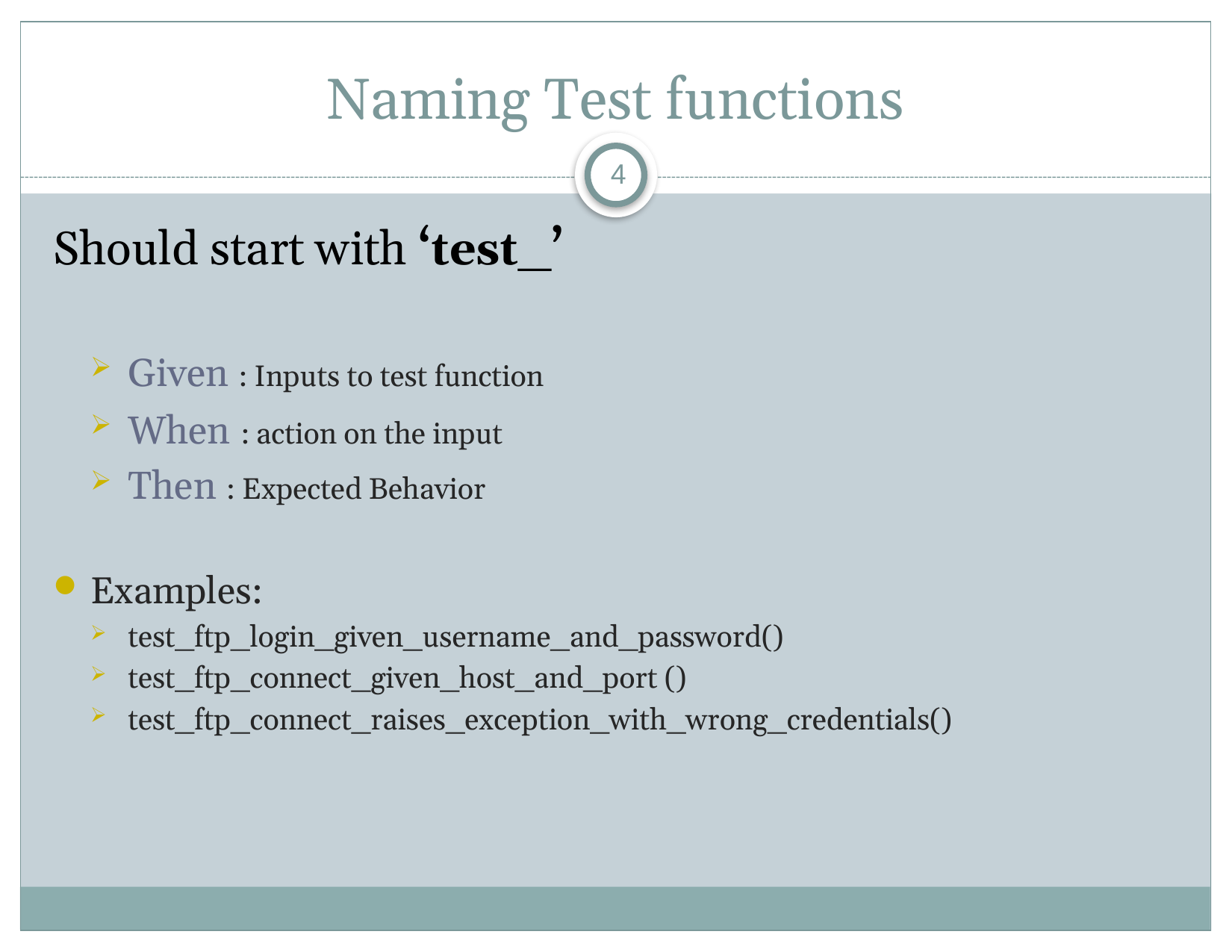

# Naming Test functions
4
Should start with ‘test_’

Given : Inputs to test function
When : action on the input
Then : Expected Behavior

Examples:
test_ftp_login_given_username_and_password()
test_ftp_connect_given_host_and_port ()
test_ftp_connect_raises_exception_with_wrong_credentials()